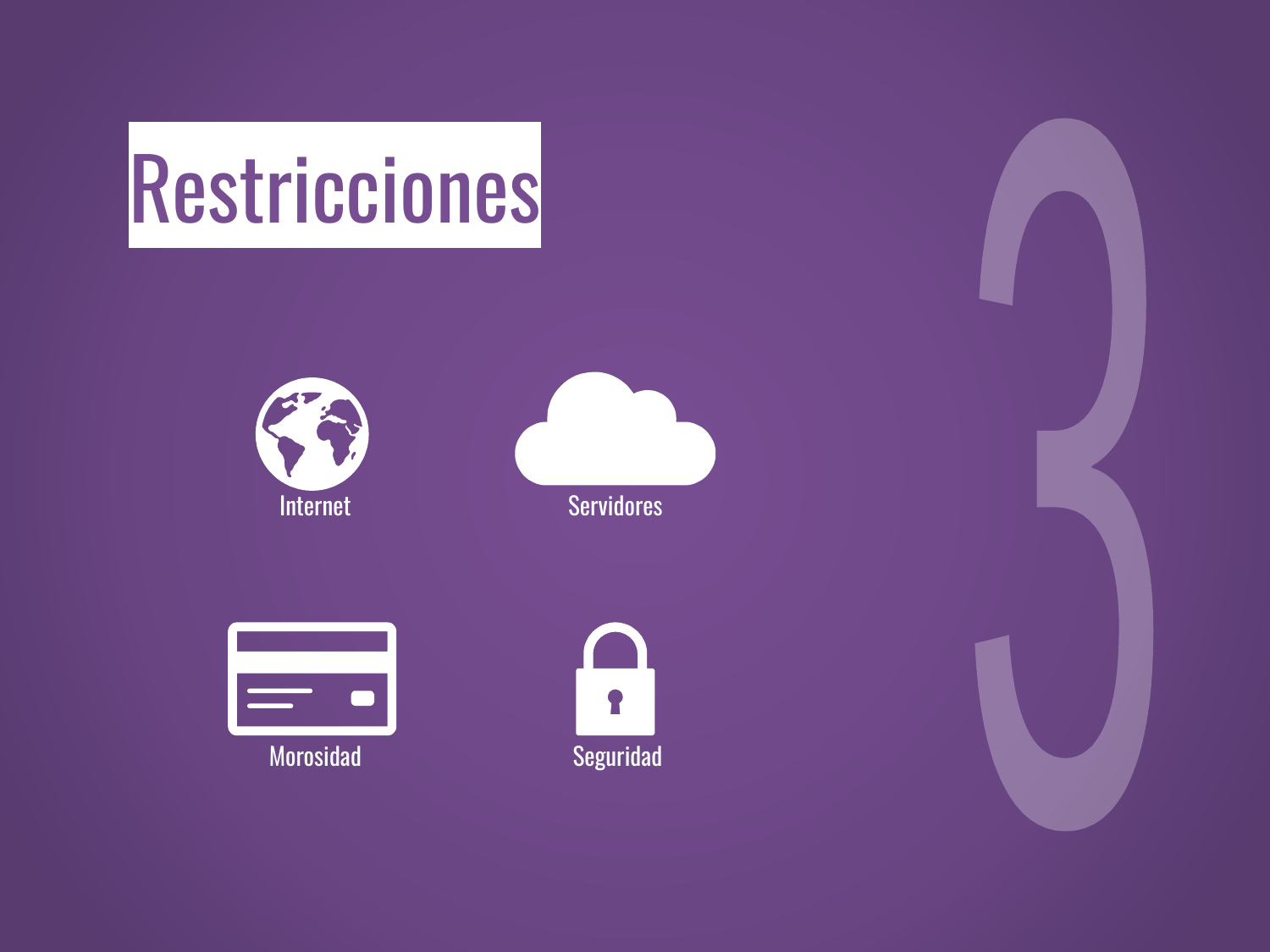

# Restricciones
3

Internet                                      Servidores

Morosidad                                     Seguridad